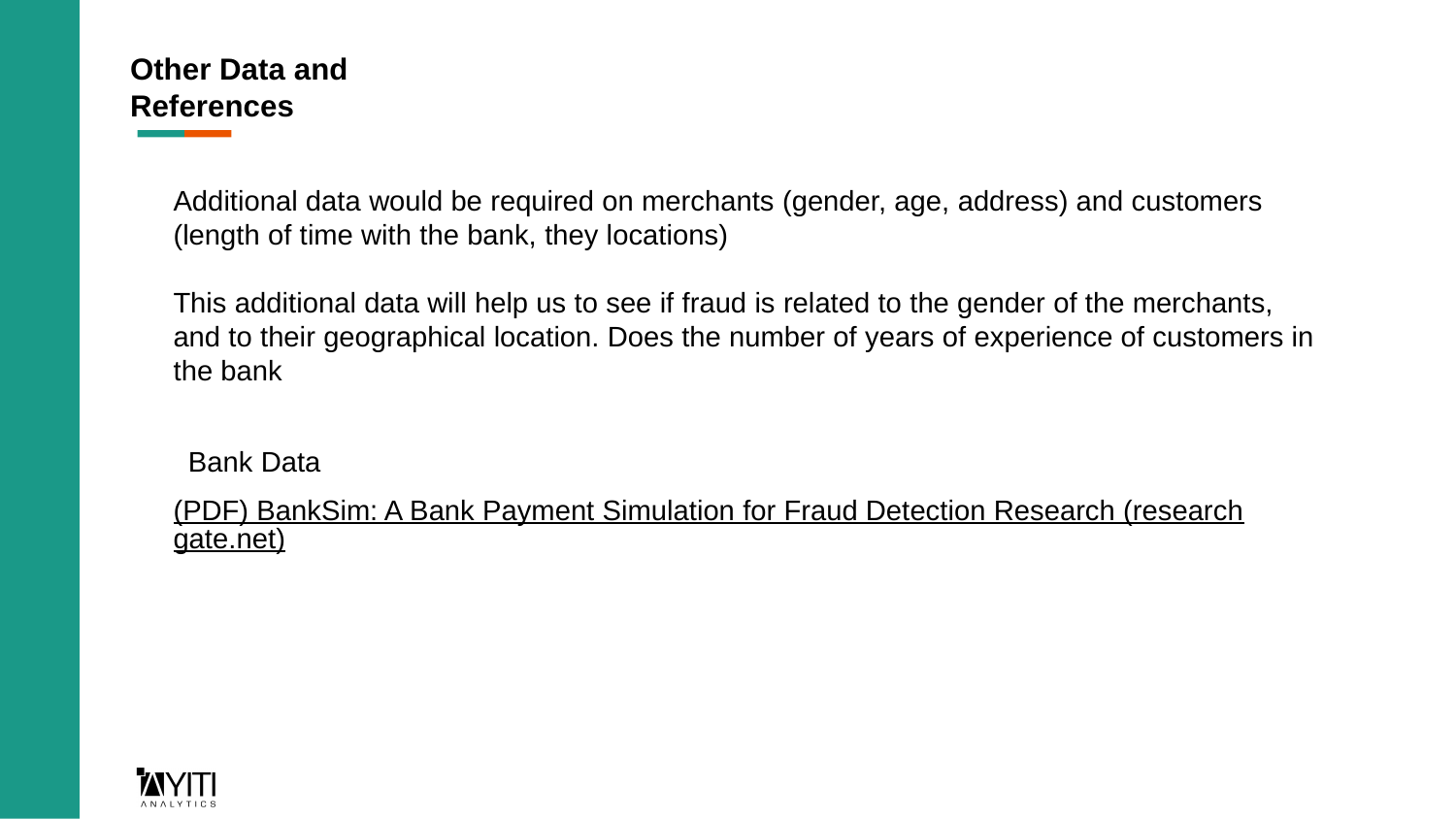

Other Data and References
Additional data would be required on merchants (gender, age, address) and customers (length of time with the bank, they locations)

This additional data will help us to see if fraud is related to the gender of the merchants, and to their geographical location. Does the number of years of experience of customers in the bank
Bank Data
(PDF) BankSim: A Bank Payment Simulation for Fraud Detection Research (researchgate.net)